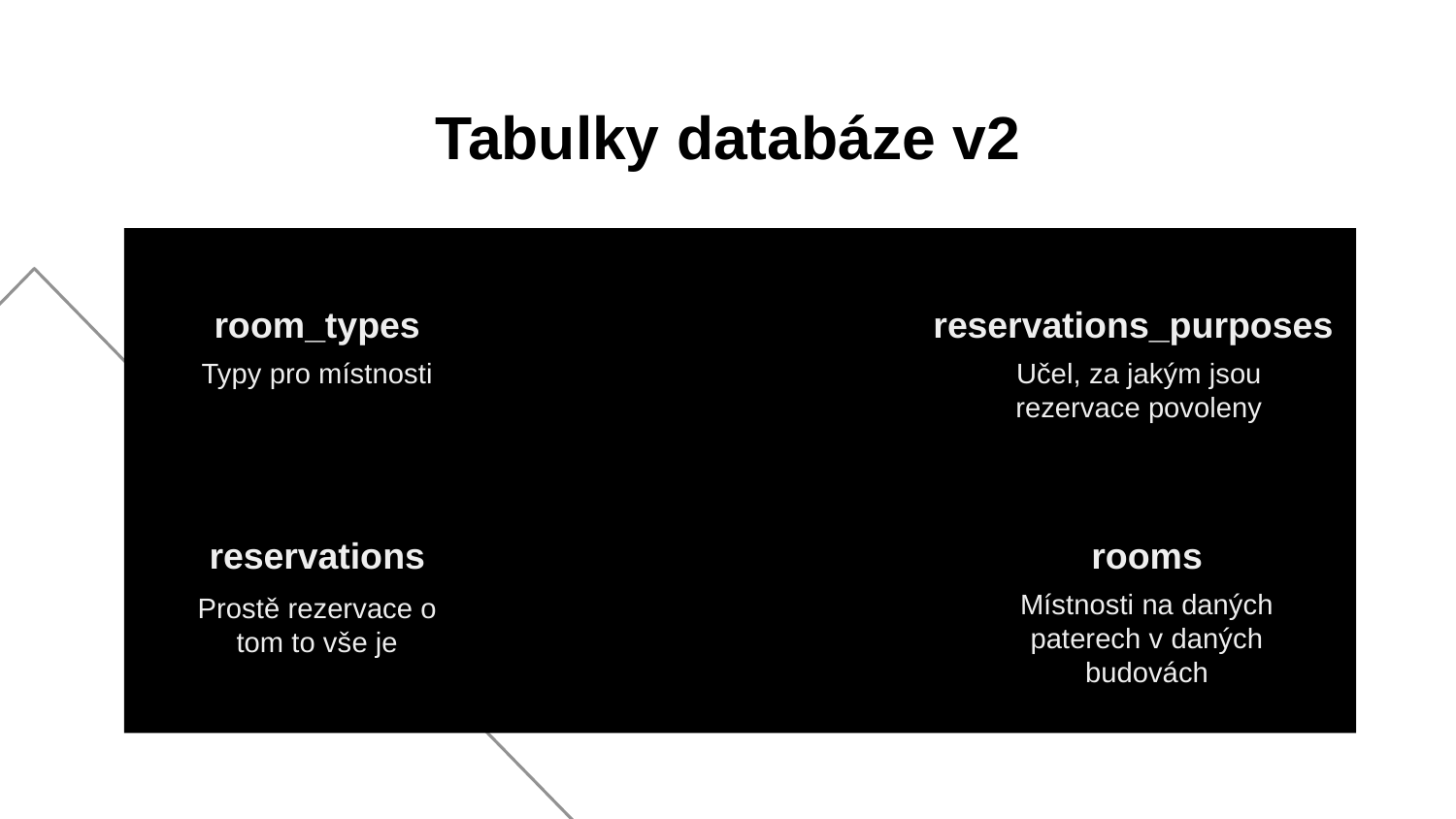

Tabulky databáze v2
# room_types
reservations_purposes
Učel, za jakým jsou rezervace povoleny
Typy pro místnosti
rooms
reservations
Místnosti na daných paterech v daných budovách
Prostě rezervace o tom to vše je